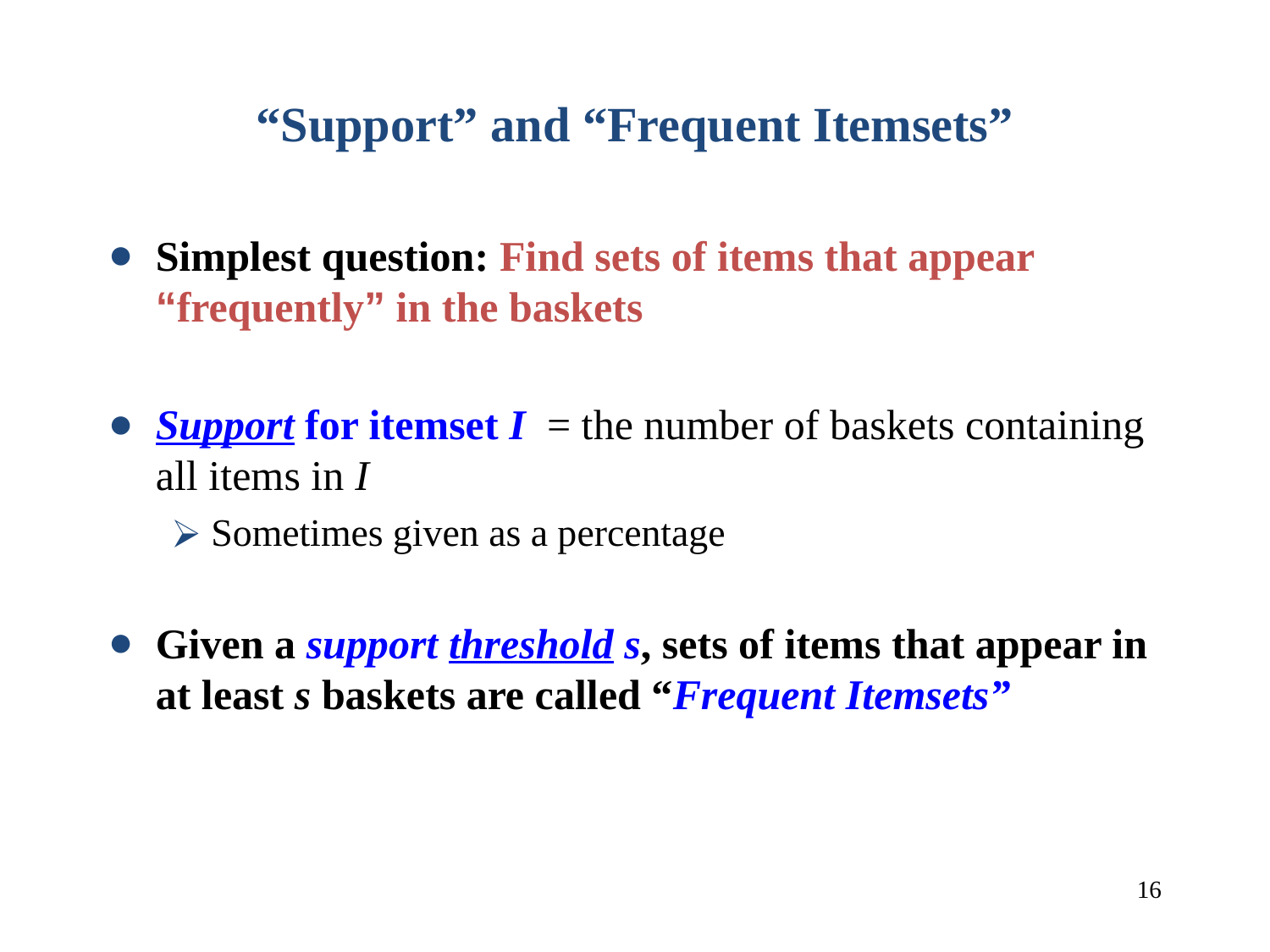

# “Support” and “Frequent Itemsets”
Simplest question: Find sets of items that appear “frequently” in the baskets

Support for itemset I  = the number of baskets containing all items in I
Sometimes given as a percentage

Given a support threshold s, sets of items that appear in at least s baskets are called “Frequent Itemsets”
16